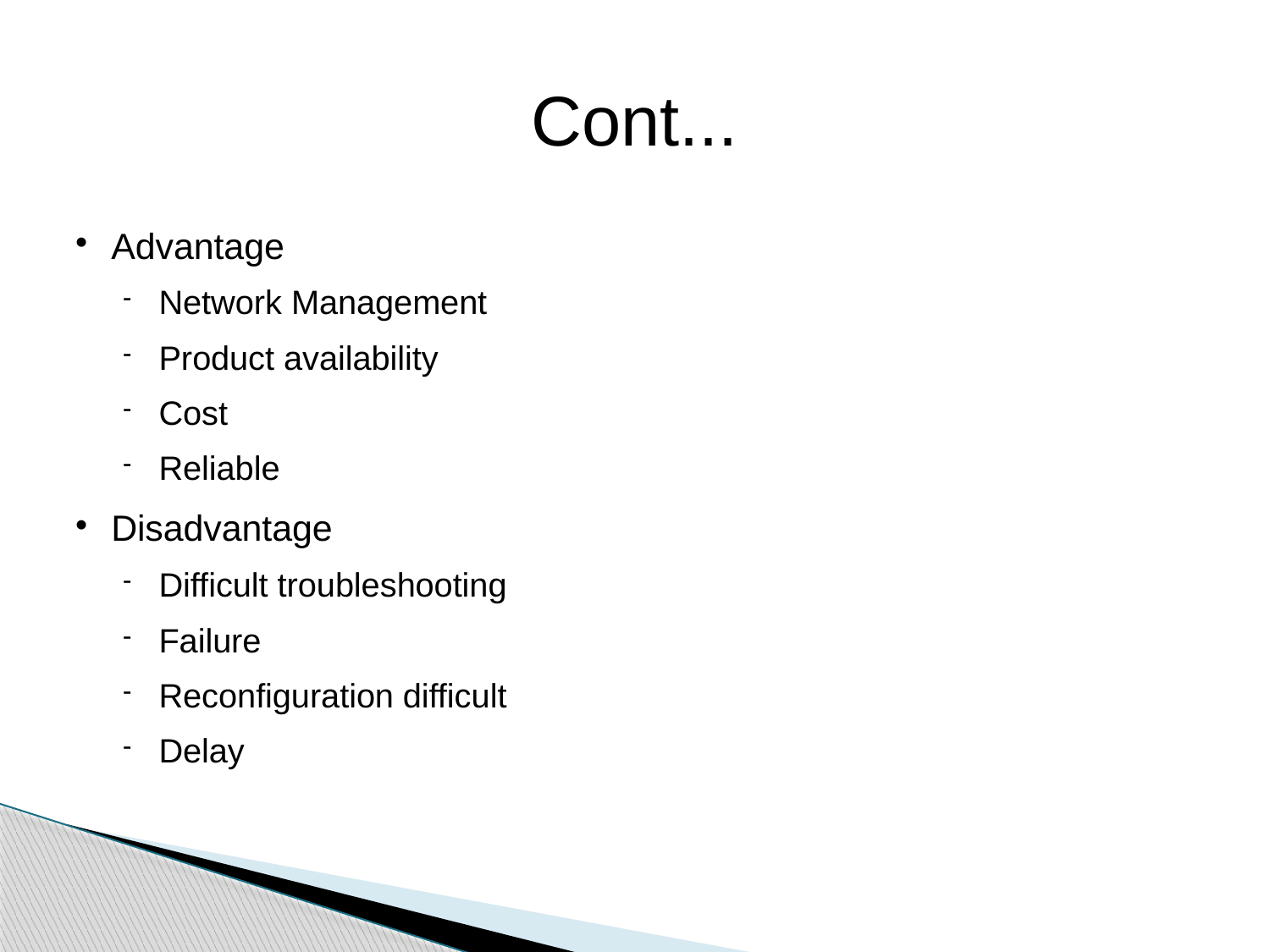

Cont...
Advantage
Network Management
Product availability
Cost
Reliable
Disadvantage
Difficult troubleshooting
Failure
Reconfiguration difficult
Delay